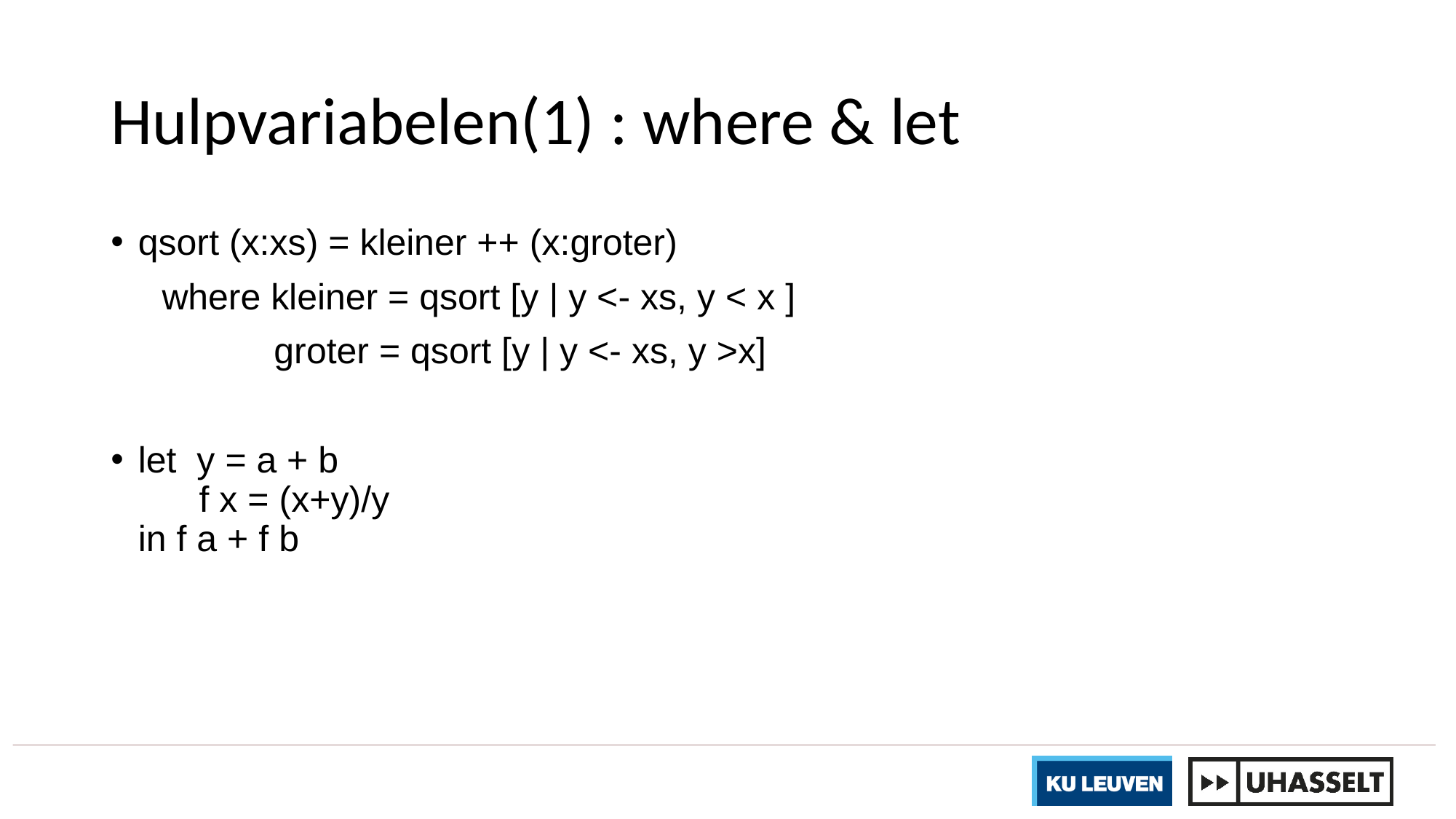

# Hulpvariabelen(1) : where & let
qsort (x:xs) = kleiner ++ (x:groter)
     where kleiner = qsort [y | y <- xs, y < x ]
                groter = qsort [y | y <- xs, y >x]

let  y = a + b
      f x = (x+y)/y
in f a + f b